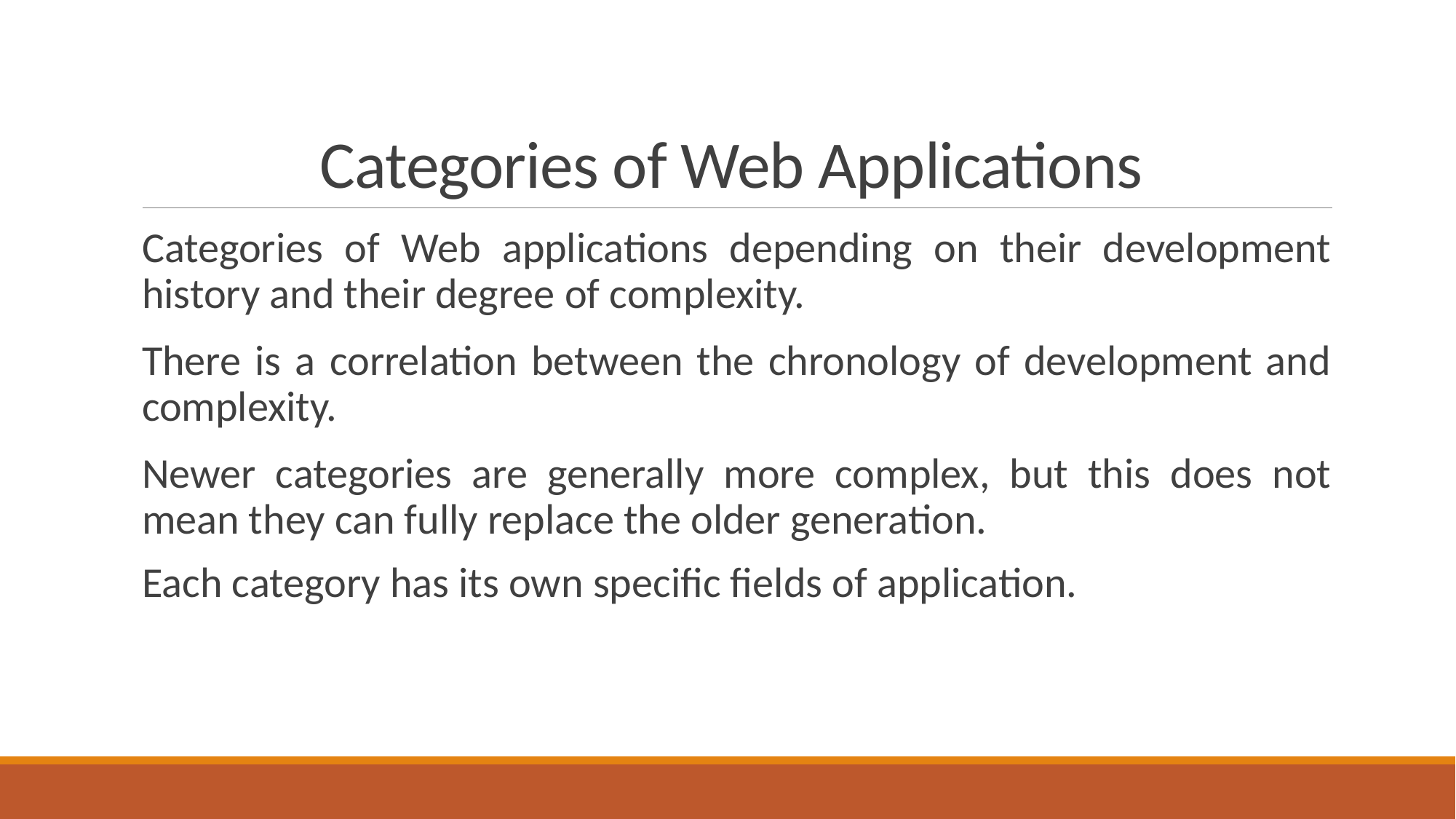

# Categories of Web Applications
Categories of Web applications depending on their development history and their degree of complexity.
There is a correlation between the chronology of development and complexity.
Newer categories are generally more complex, but this does not mean they can fully replace the older generation.
Each category has its own specific fields of application.